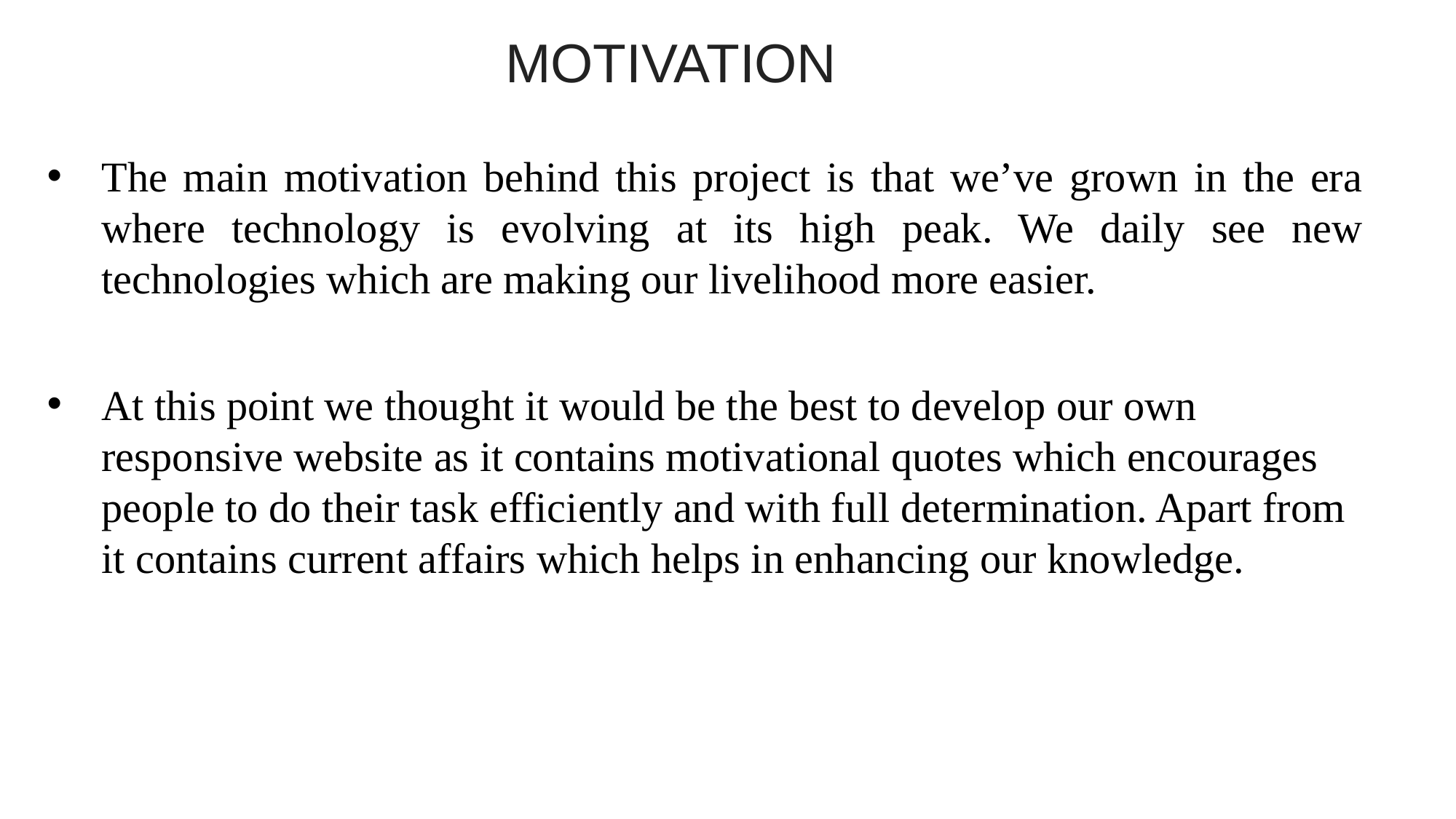

MOTIVATION
The main motivation behind this project is that we’ve grown in the era where technology is evolving at its high peak. We daily see new technologies which are making our livelihood more easier.

At this point we thought it would be the best to develop our own responsive website as it contains motivational quotes which encourages people to do their task efficiently and with full determination. Apart from it contains current affairs which helps in enhancing our knowledge.